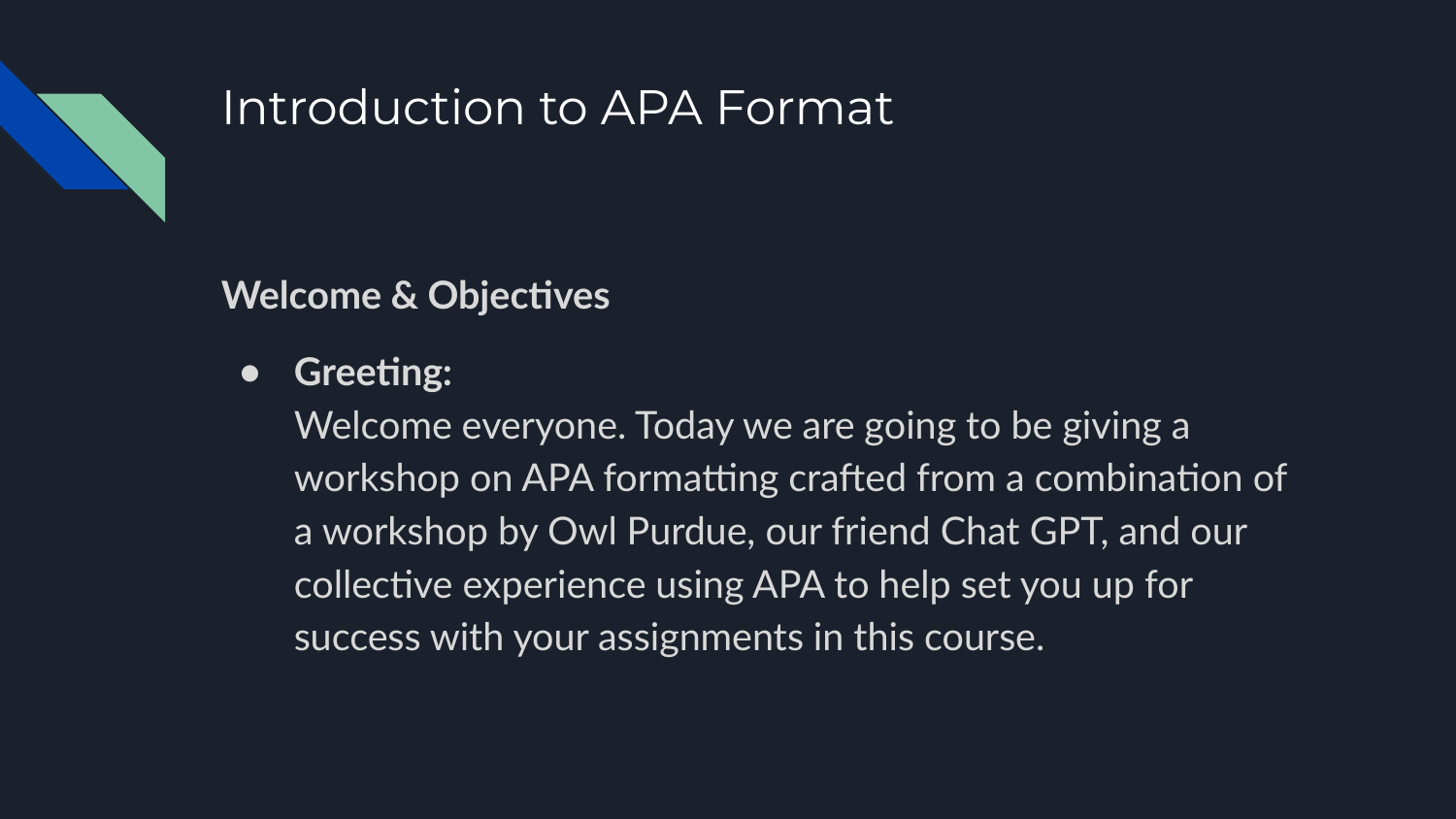

# Introduction to APA Format
Welcome & Objectives
Greeting:
Welcome everyone. Today we are going to be giving a workshop on APA formatting crafted from a combination of a workshop by Owl Purdue, our friend Chat GPT, and our collective experience using APA to help set you up for success with your assignments in this course.